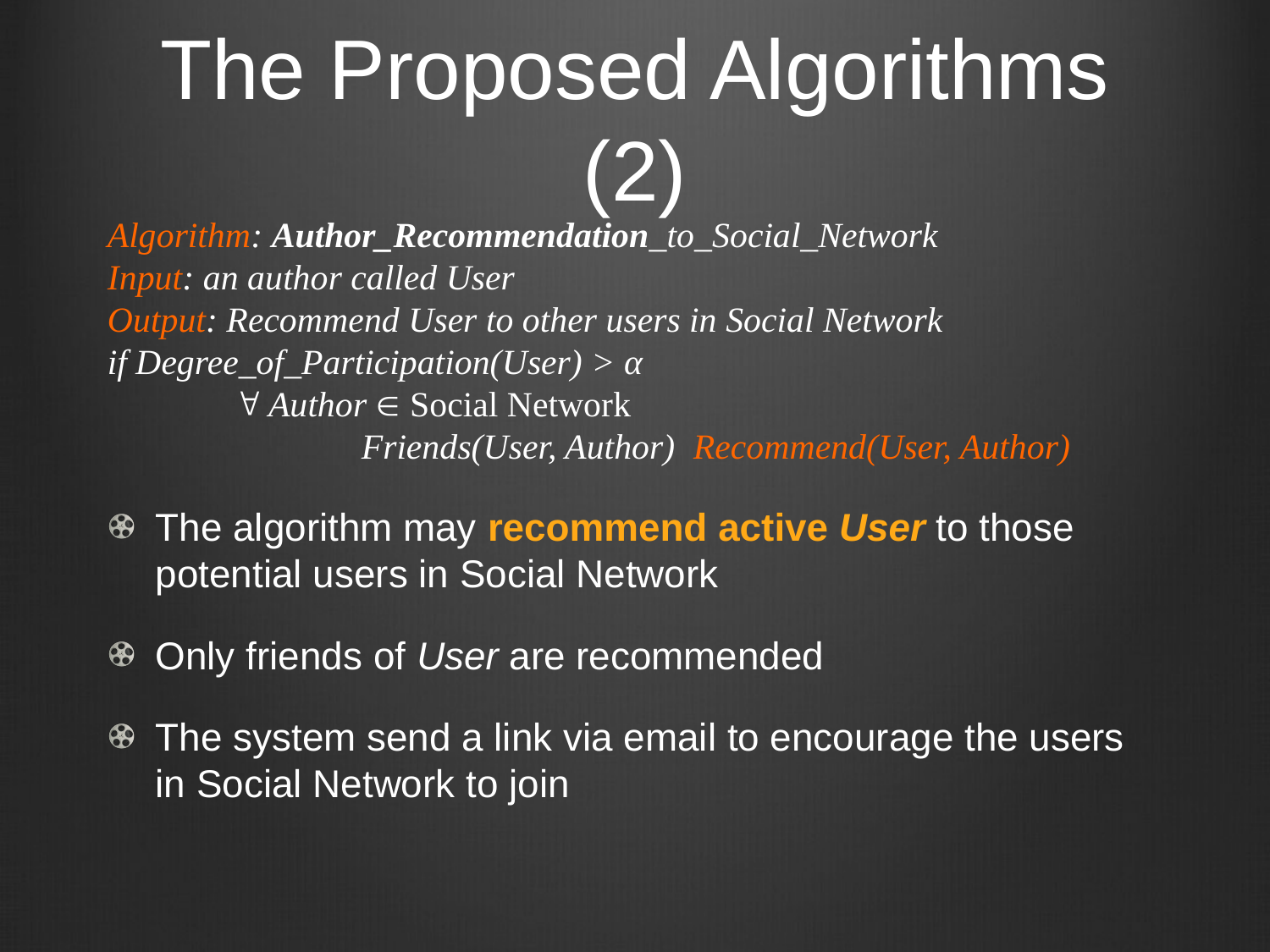

# The Proposed Algorithms (2)
Algorithm: Author_Recommendation_to_Social_Network
Input: an author called User
Output: Recommend User to other users in Social Network
if Degree_of_Participation(User) > α
	∀ Author ∈ Social Network 
		Friends(User, Author)  Recommend(User, Author)
The algorithm may recommend active User to those potential users in Social Network
Only friends of User are recommended
The system send a link via email to encourage the users in Social Network to join